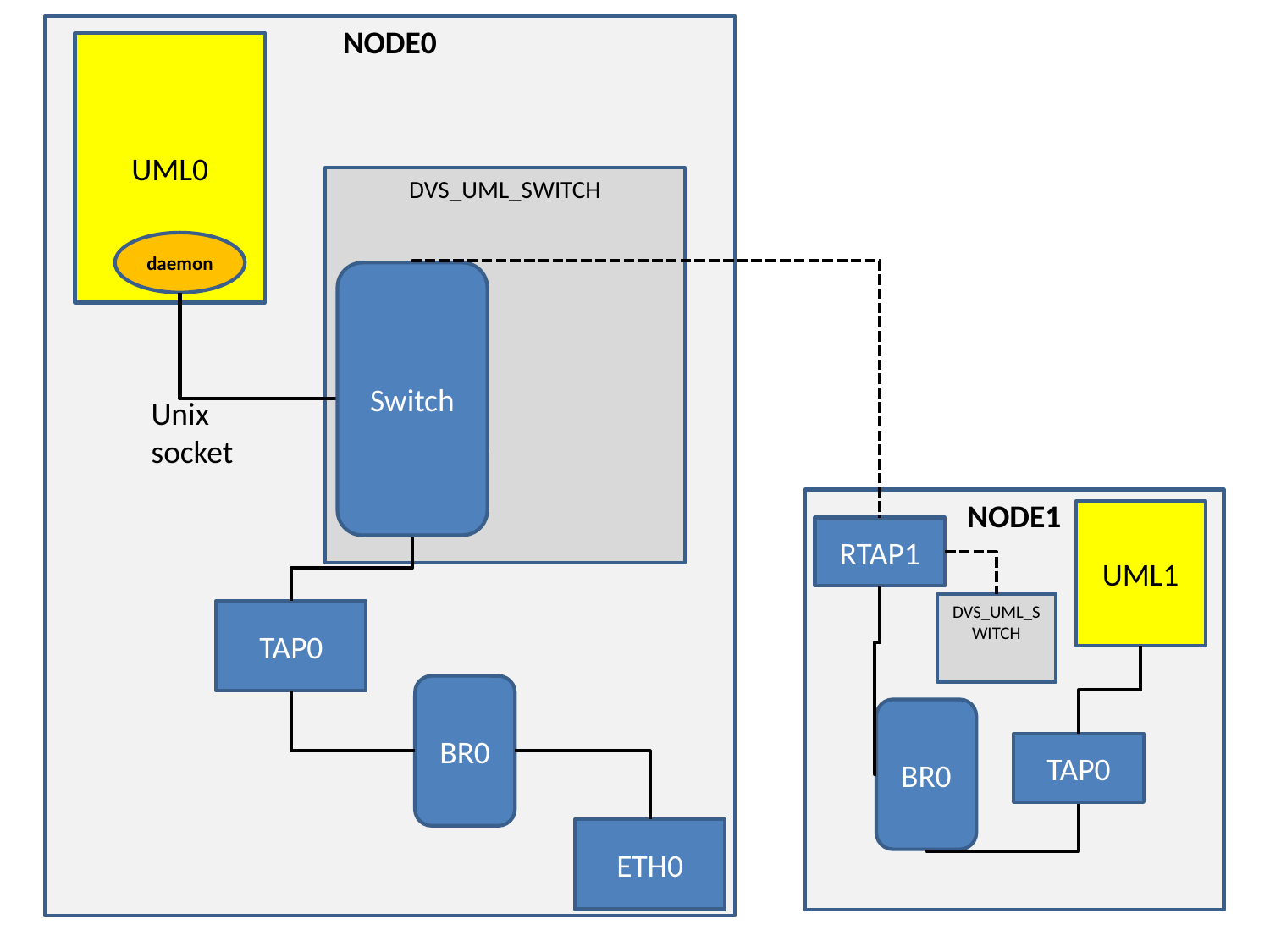

NODE0
UML0
DVS_UML_SWITCH
daemon
Switch
Unix
socket
NODE1
UML1
RTAP1
DVS_UML_SWITCH
TAP0
BR0
BR0
TAP0
ETH0